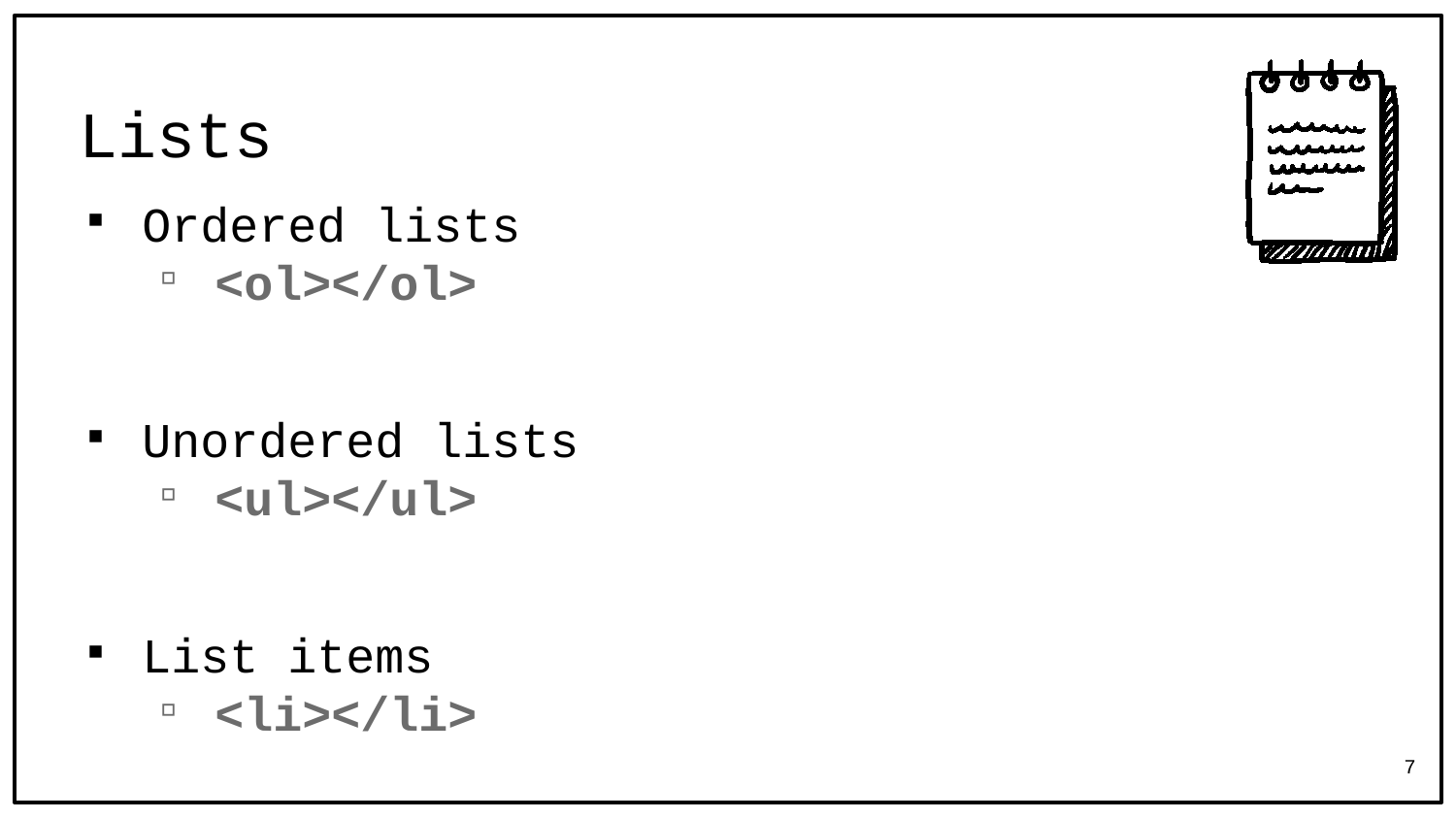

# Lists
Ordered lists
<ol></ol>

Unordered lists
<ul></ul>

List items
<li></li>

7